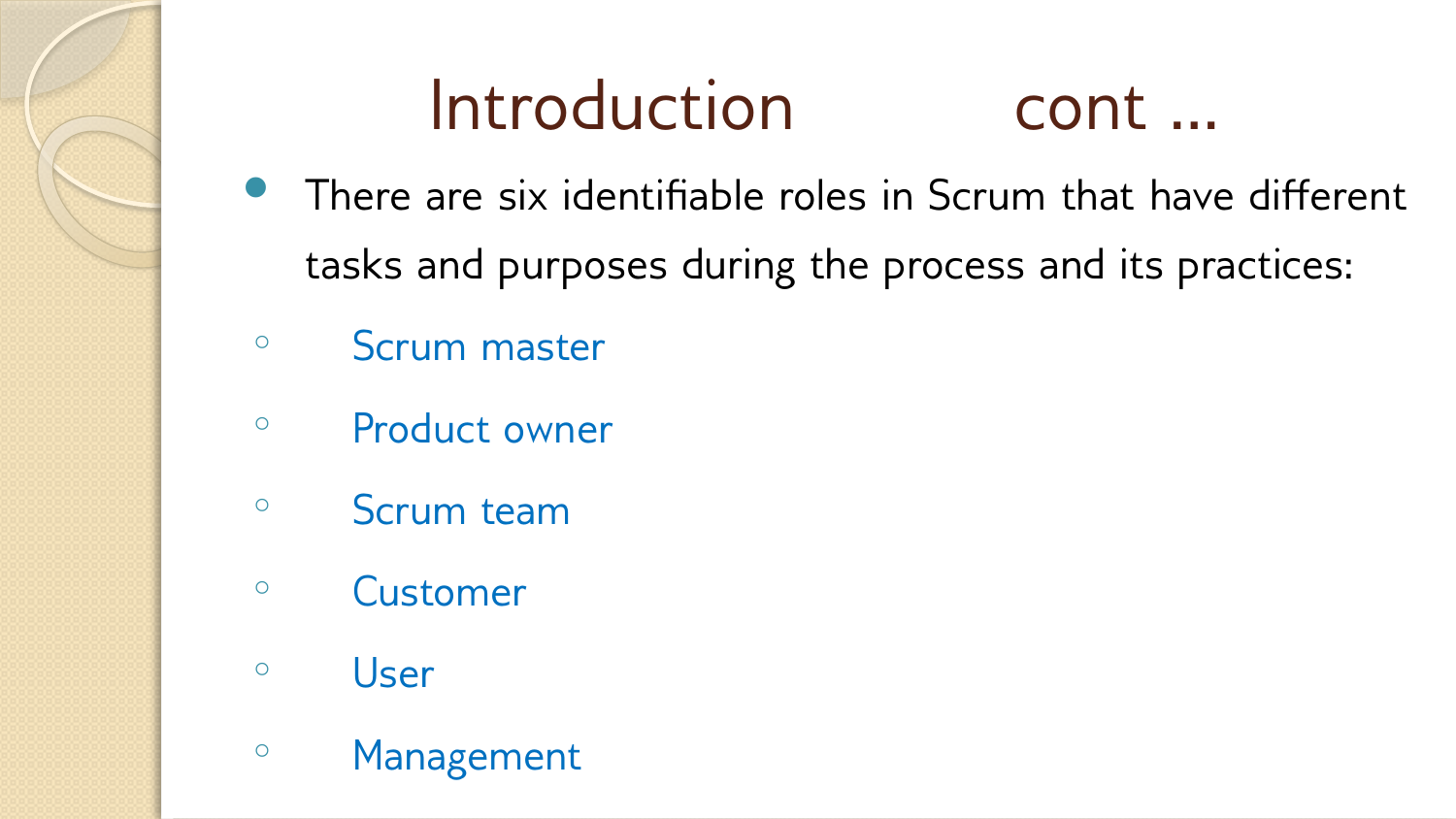

# Introduction          cont …
There are six identifiable roles in Scrum that have different tasks and purposes during the process and its practices:
Scrum master
Product owner
Scrum team
Customer
User
Management